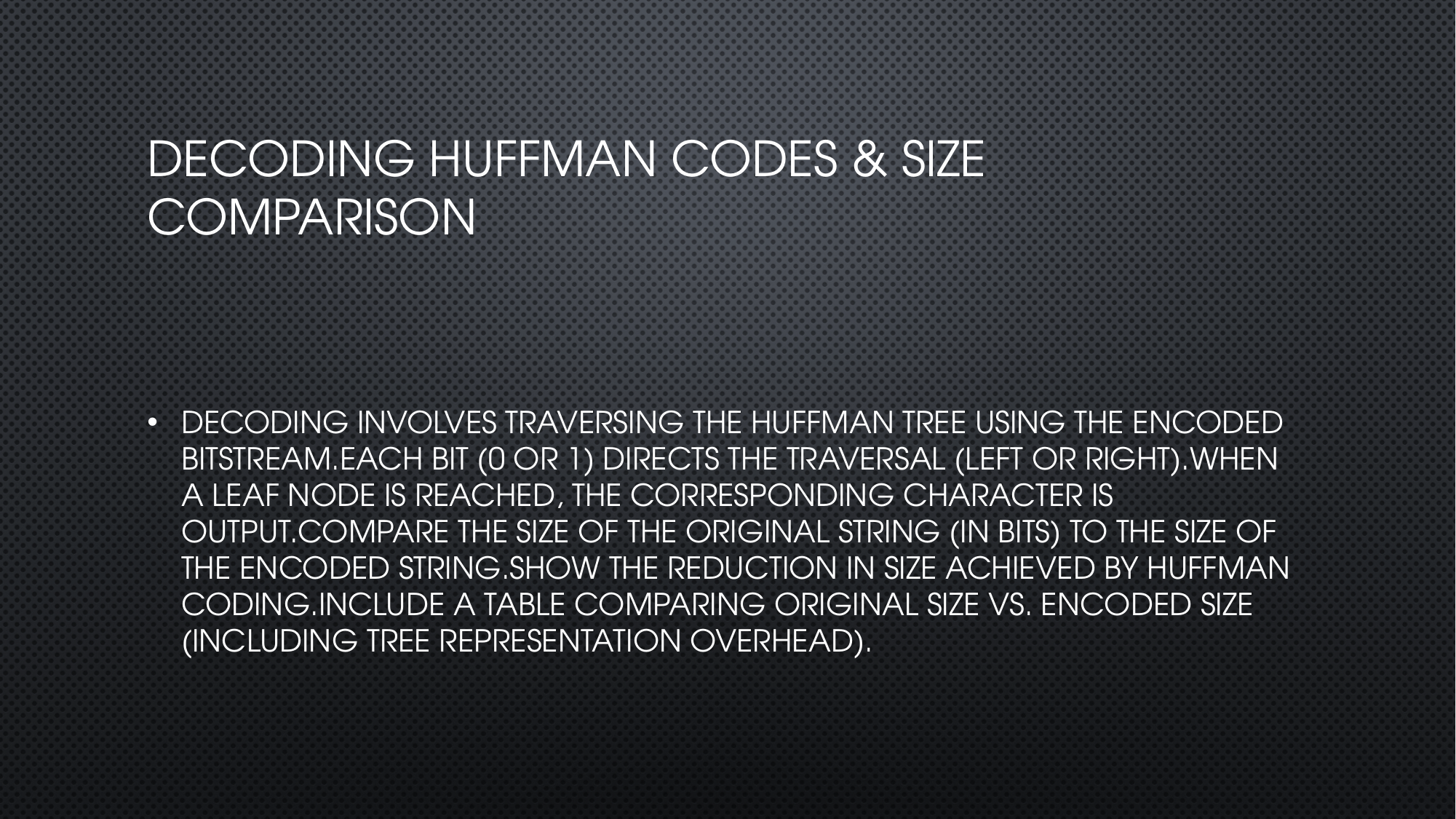

# Decoding Huffman Codes & Size Comparison

Decoding involves traversing the Huffman tree using the encoded bitstream.Each bit (0 or 1) directs the traversal (left or right).When a leaf node is reached, the corresponding character is output.Compare the size of the original string (in bits) to the size of the encoded string.Show the reduction in size achieved by Huffman coding.Include a table comparing original size vs. encoded size (including tree representation overhead).